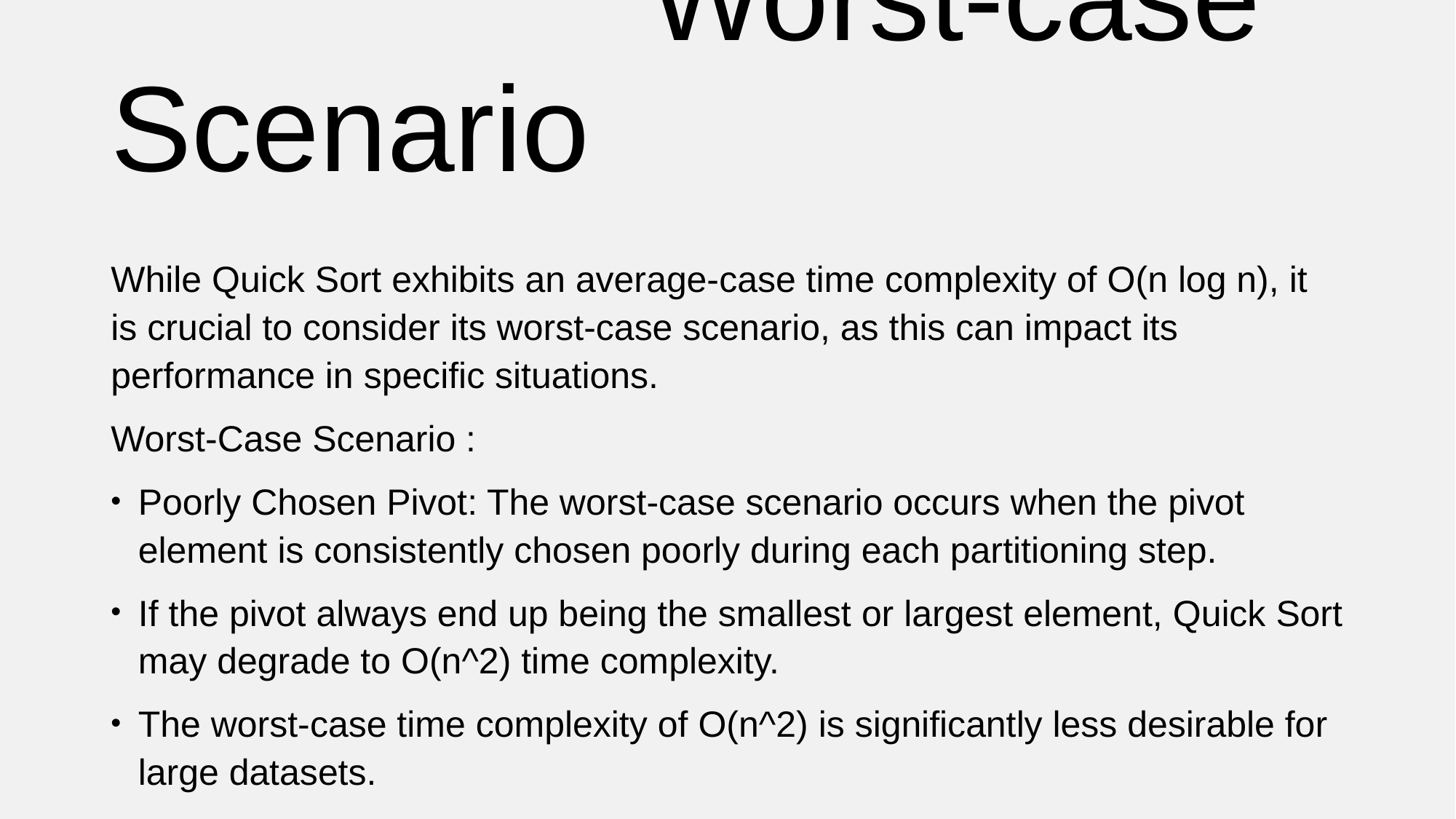

# Worst-case Scenario
While Quick Sort exhibits an average-case time complexity of O(n log n), it is crucial to consider its worst-case scenario, as this can impact its performance in specific situations.
Worst-Case Scenario :
Poorly Chosen Pivot: The worst-case scenario occurs when the pivot element is consistently chosen poorly during each partitioning step.
If the pivot always end up being the smallest or largest element, Quick Sort may degrade to O(n^2) time complexity.
The worst-case time complexity of O(n^2) is significantly less desirable for large datasets.
Randomized pivot selection, choosing a median-of-three pivot, or employing hybrid sorting strategies are common techniques to enhance Quick Sort’s robustness.